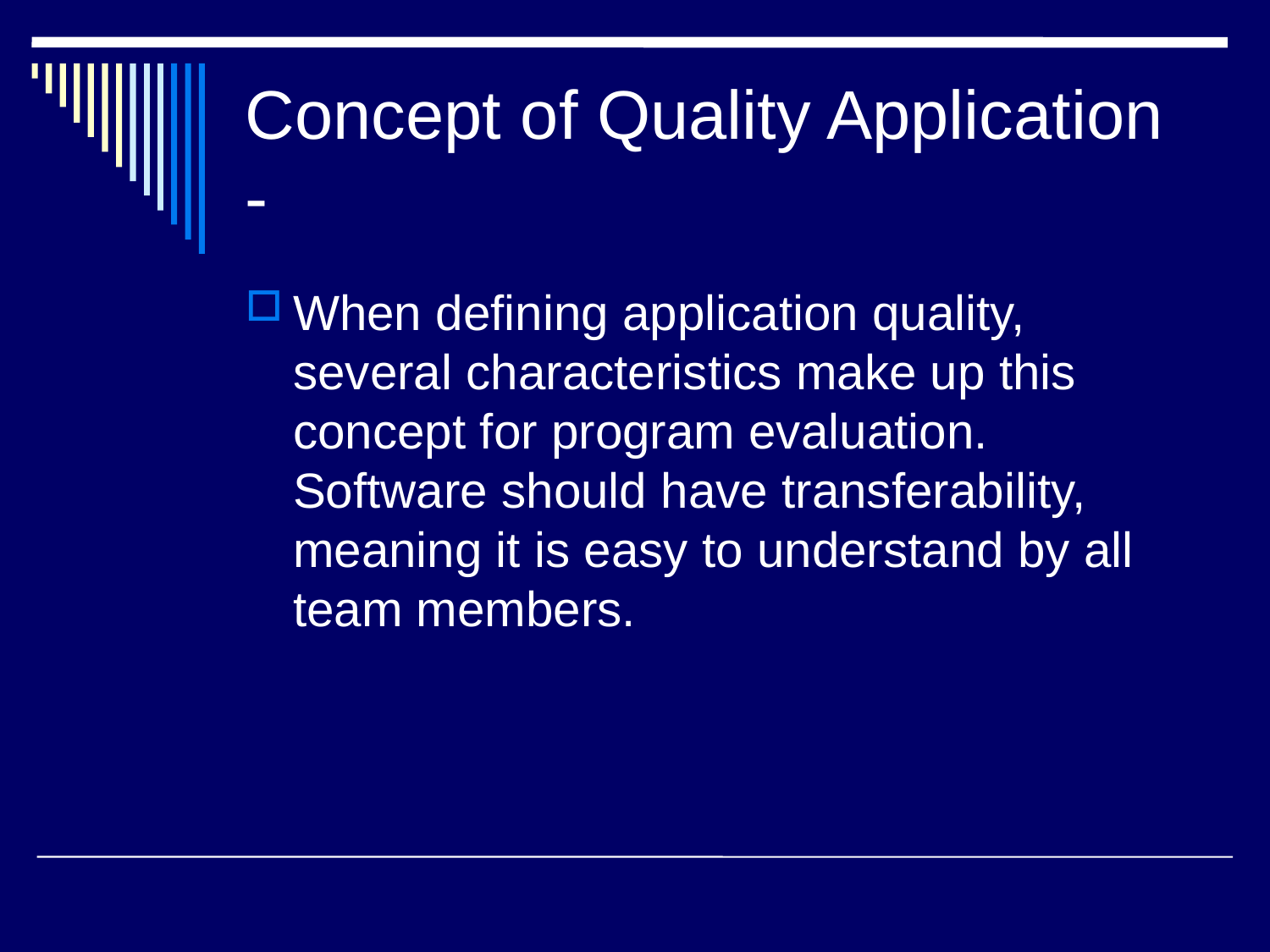

# Concept of Quality Application -
When defining application quality, several characteristics make up this concept for program evaluation. Software should have transferability, meaning it is easy to understand by all team members.